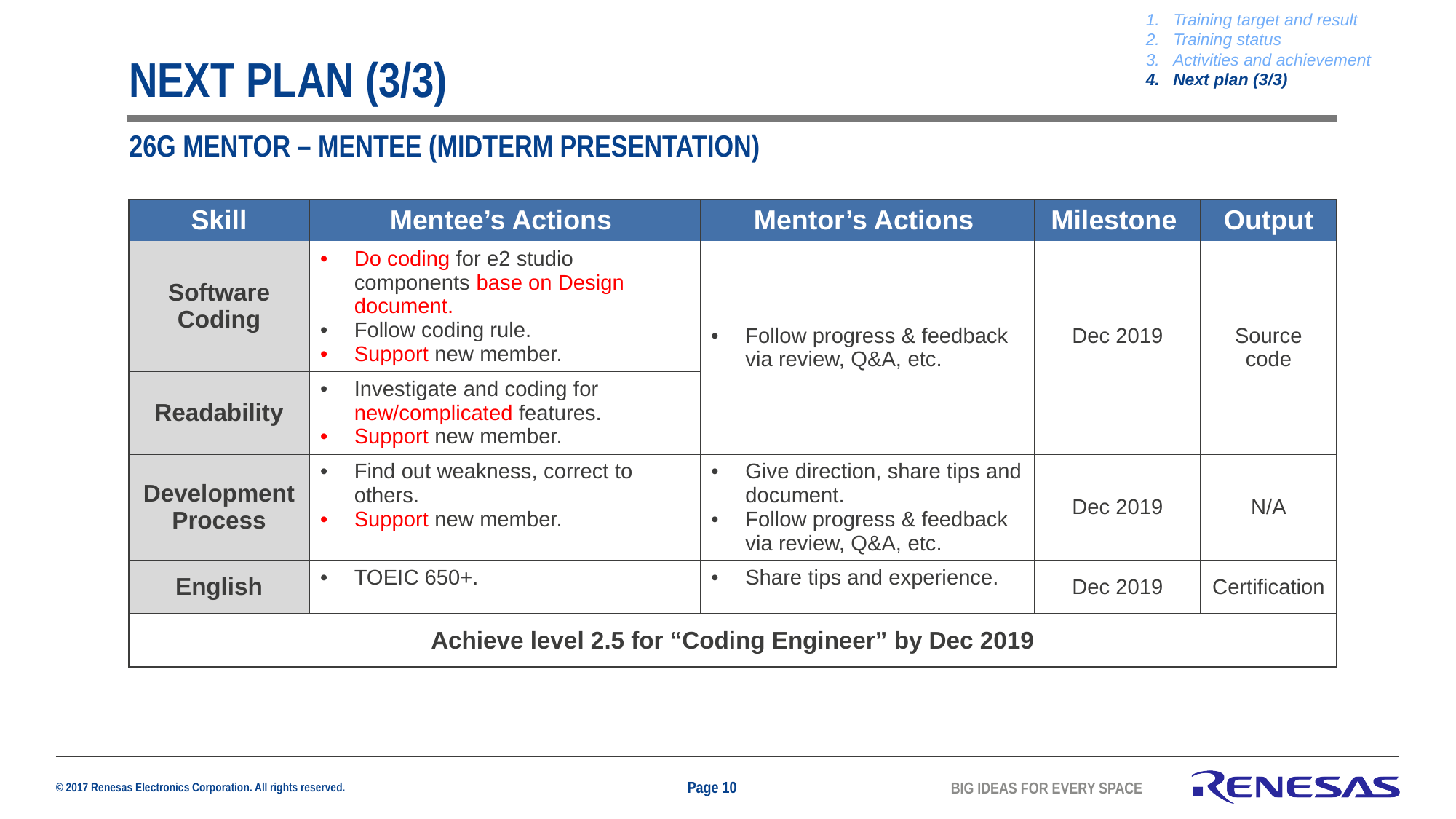

Training target and result
Training status
Activities and achievement
Next plan (3/3)
# NEXT PLAN (3/3)
26g mentor – mentee (MIDTERM PRESENTATION)

| Skill | Mentee’s Actions | Mentor’s Actions | Milestone | Output |
| --- | --- | --- | --- | --- |
| Software Coding | Do coding for e2 studio components base on Design document. Follow coding rule. Support new member. | Follow progress & feedback via review, Q&A, etc. | Dec 2019 | Source code |
| Readability | Investigate and coding for new/complicated features. Support new member. |  |  |  |
| Development Process | Find out weakness, correct to others. Support new member. | Give direction, share tips and document. Follow progress & feedback via review, Q&A, etc. | Dec 2019 | N/A |
| English | TOEIC 650+. | Share tips and experience. | Dec 2019 | Certification |
| Achieve level 2.5 for “Coding Engineer” by Dec 2019 |  |  |  |  |
Page 10